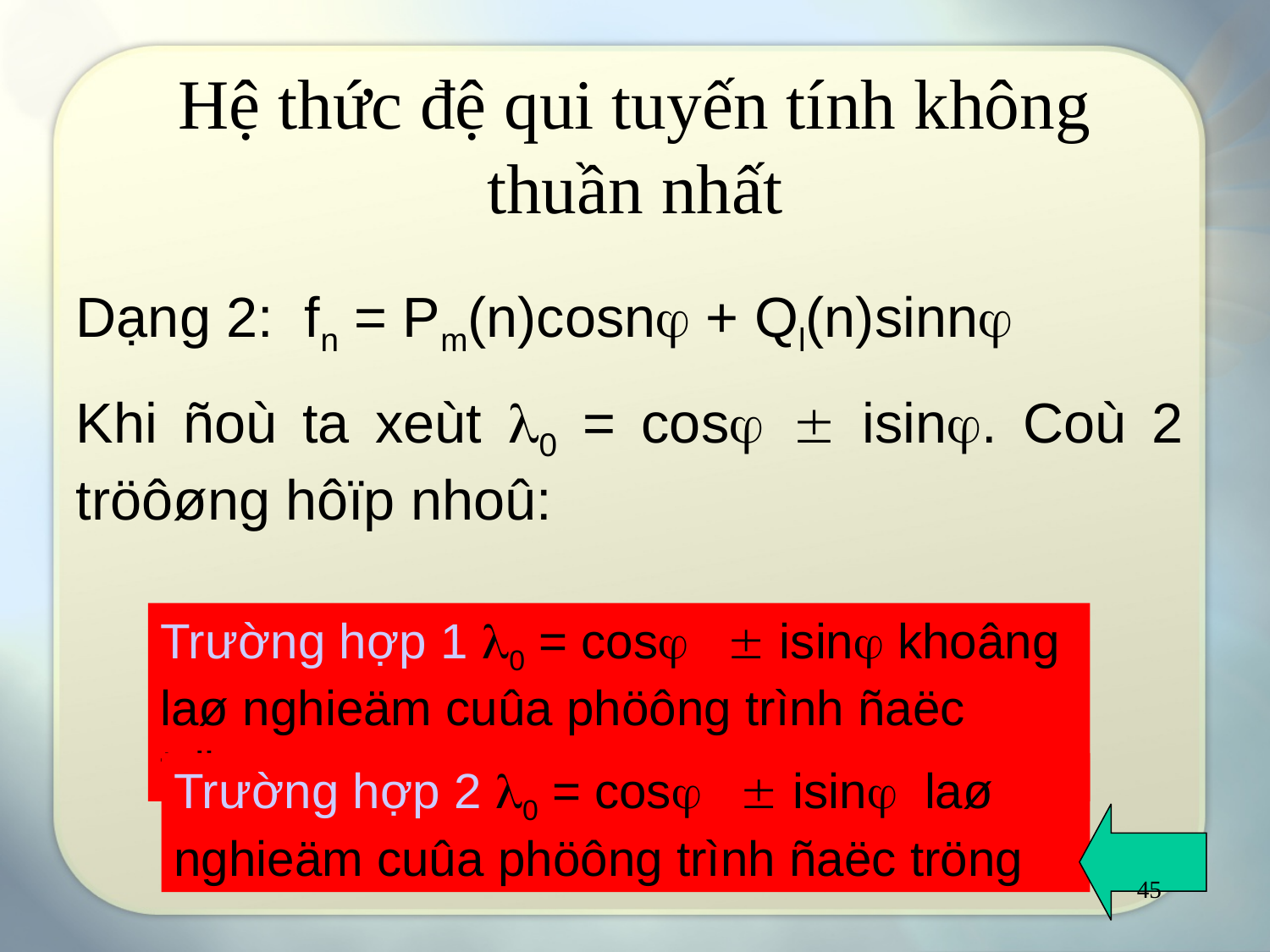

# Hệ thức đệ qui tuyến tính không thuần nhất
Dạng 2:  fn = Pm(n)cosnϕ + Ql(n)sinnϕ
Khi ñoù ta xeùt λ0 = cosϕ ± isinϕ. Coù 2 tröôøng hôïp nhoû:

Trường hợp 1 λ0 = cosϕ  ± isinϕ khoâng laø nghieäm cuûa phöông trình ñaëc tröng
Trường hợp 2 λ0 = cosϕ  ± isinϕ  laø nghieäm cuûa phöông trình ñaëc tröng

45